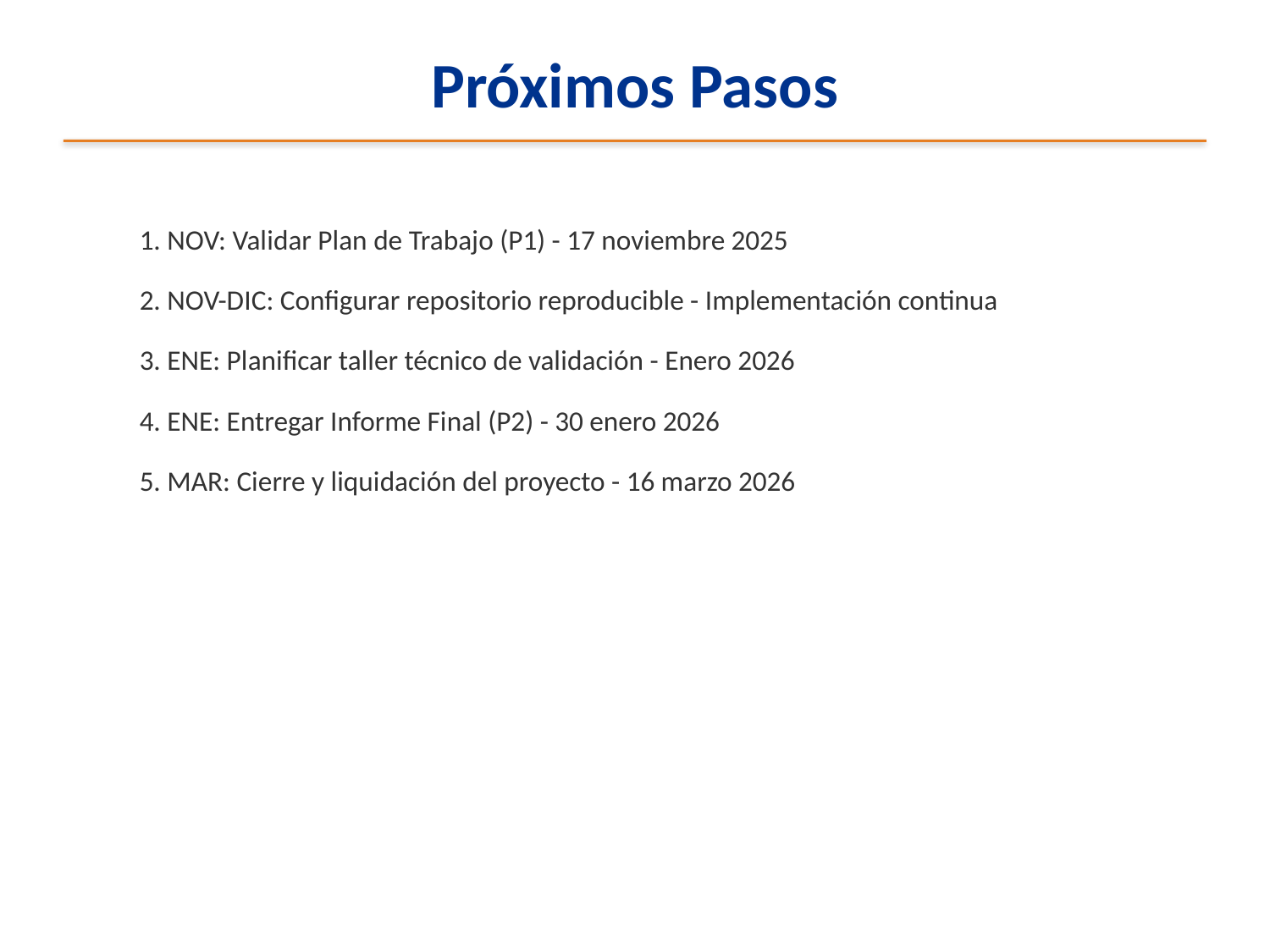

Próximos Pasos

1. NOV: Validar Plan de Trabajo (P1) - 17 noviembre 2025
2. NOV-DIC: Configurar repositorio reproducible - Implementación continua
3. ENE: Planificar taller técnico de validación - Enero 2026
4. ENE: Entregar Informe Final (P2) - 30 enero 2026
5. MAR: Cierre y liquidación del proyecto - 16 marzo 2026